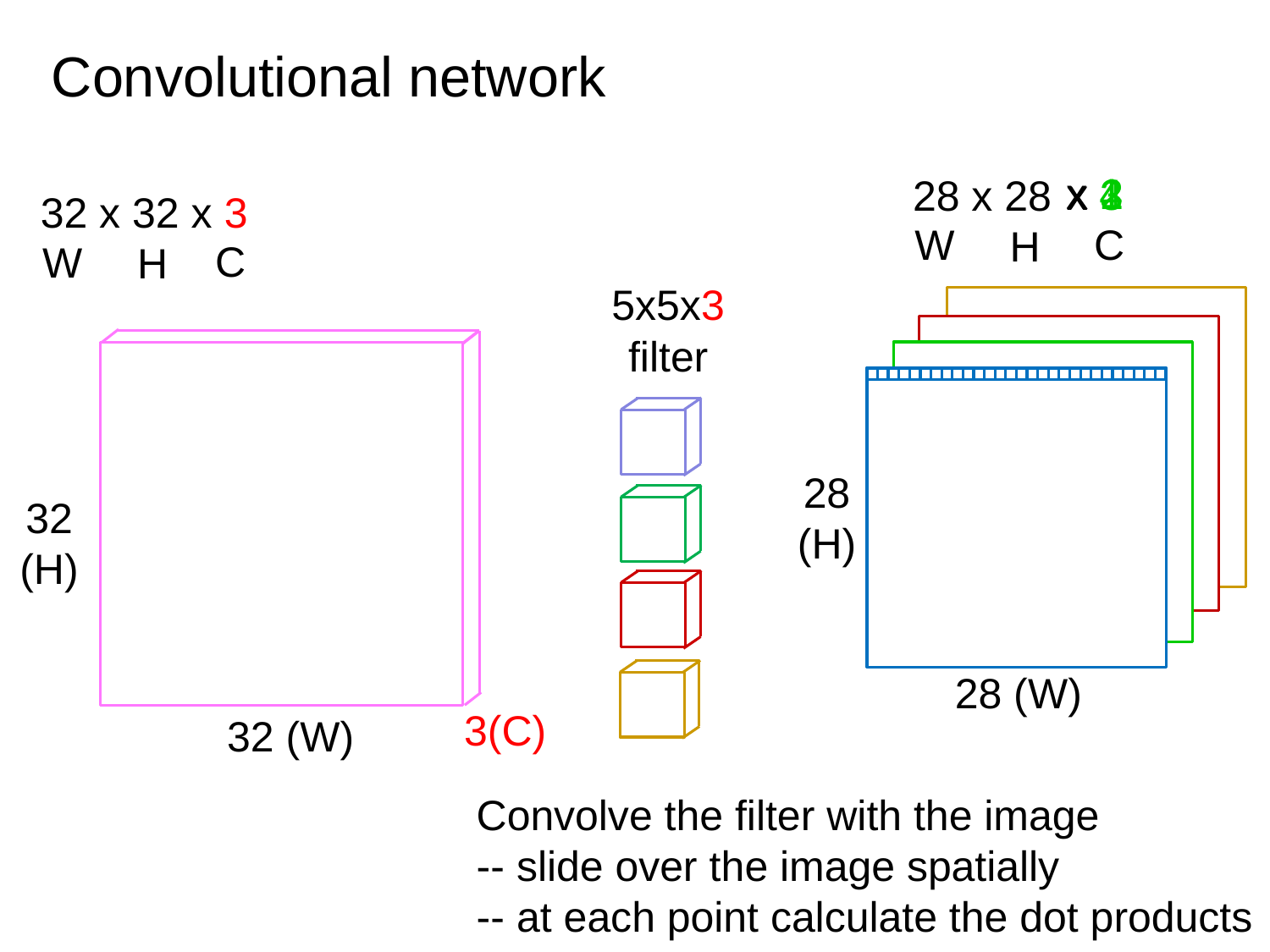

Convolutional network
x 1
x 2
x 4
x 3
28 x 28
32 x 32 x 3
W
C
H
C
W
H
5x5x3

filter

28
(H)
32
(H)
32 (W)

28 (W)

3(C)
Convolve the filter with the image
-- slide over the image spatially
-- at each point calculate the dot products